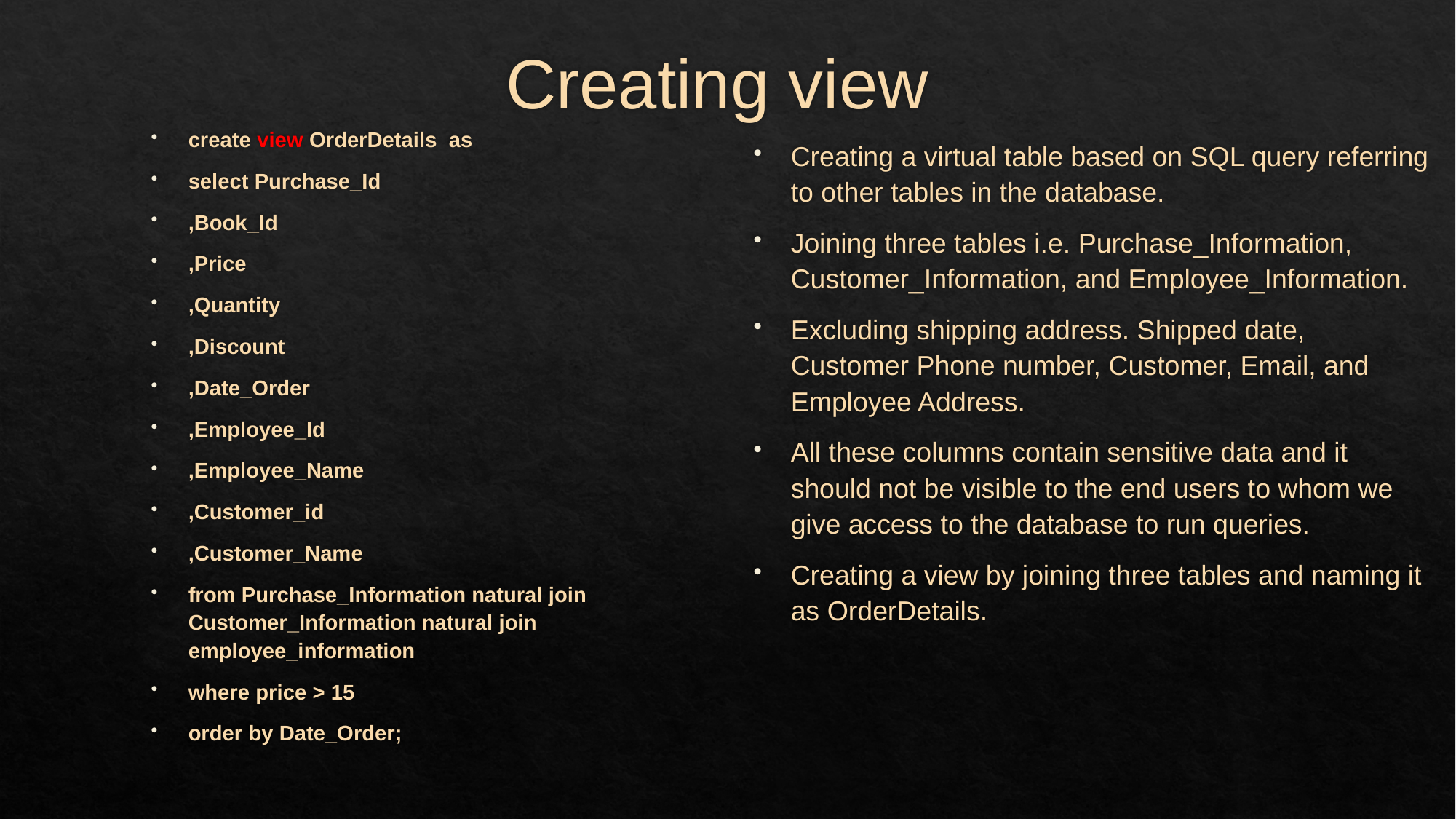

# Creating view
create view OrderDetails  as
select Purchase_Id
,Book_Id
,Price
,Quantity
,Discount
,Date_Order
,Employee_Id
,Employee_Name
,Customer_id
,Customer_Name
from Purchase_Information natural join  Customer_Information natural join employee_information
where price > 15
order by Date_Order;
Creating a virtual table based on SQL query referring to other tables in the database.
Joining three tables i.e. Purchase_Information, Customer_Information, and Employee_Information.
Excluding shipping address. Shipped date, Customer Phone number, Customer, Email, and Employee Address.
All these columns contain sensitive data and it should not be visible to the end users to whom we give access to the database to run queries.
Creating a view by joining three tables and naming it as OrderDetails.